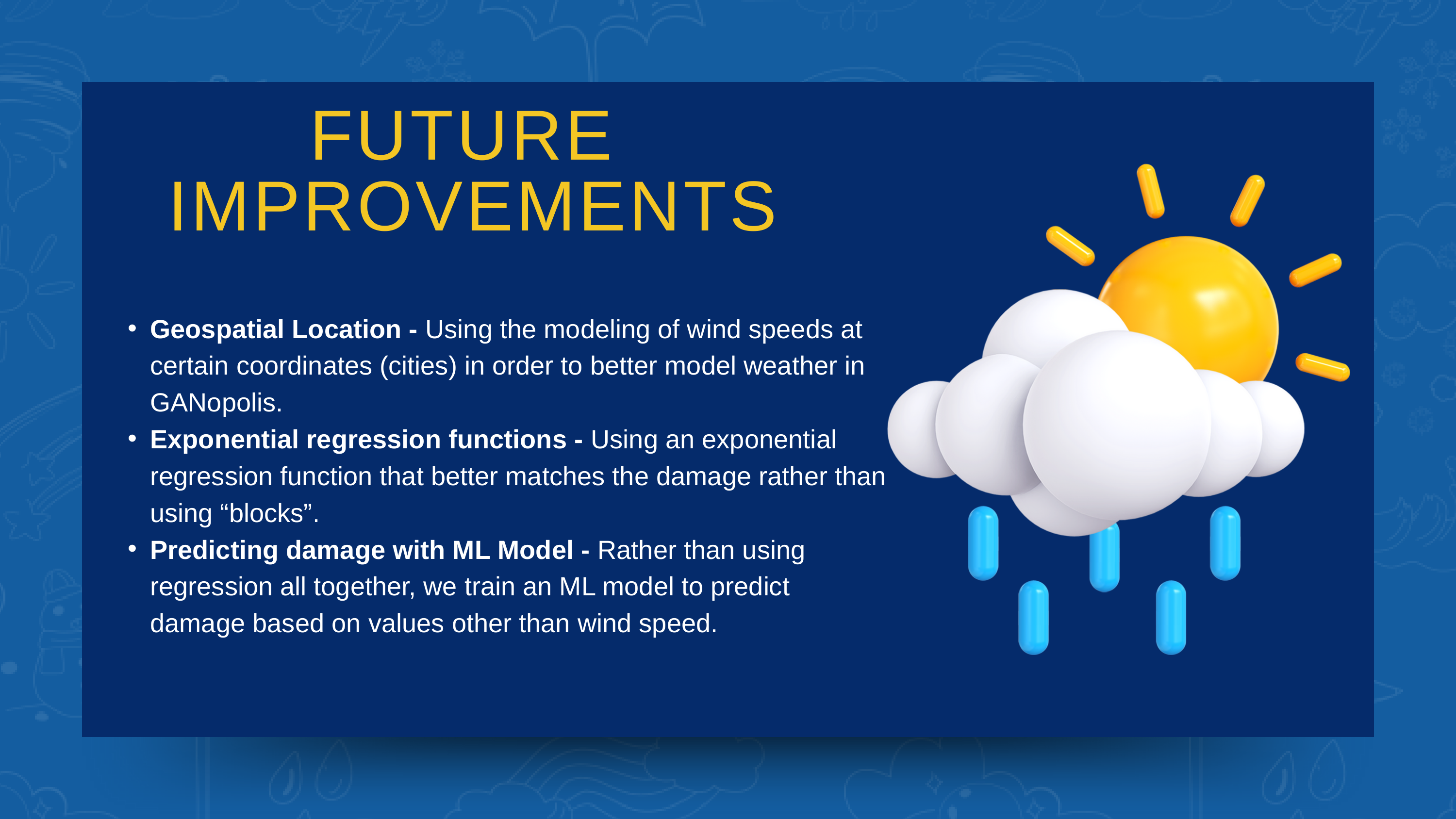

FUTURE
IMPROVEMENTS

Geospatial Location - Using the modeling of wind speeds at certain coordinates (cities) in order to better model weather in GANopolis.
Exponential regression functions - Using an exponential regression function that better matches the damage rather than using “blocks”.
Predicting damage with ML Model - Rather than using regression all together, we train an ML model to predict damage based on values other than wind speed.